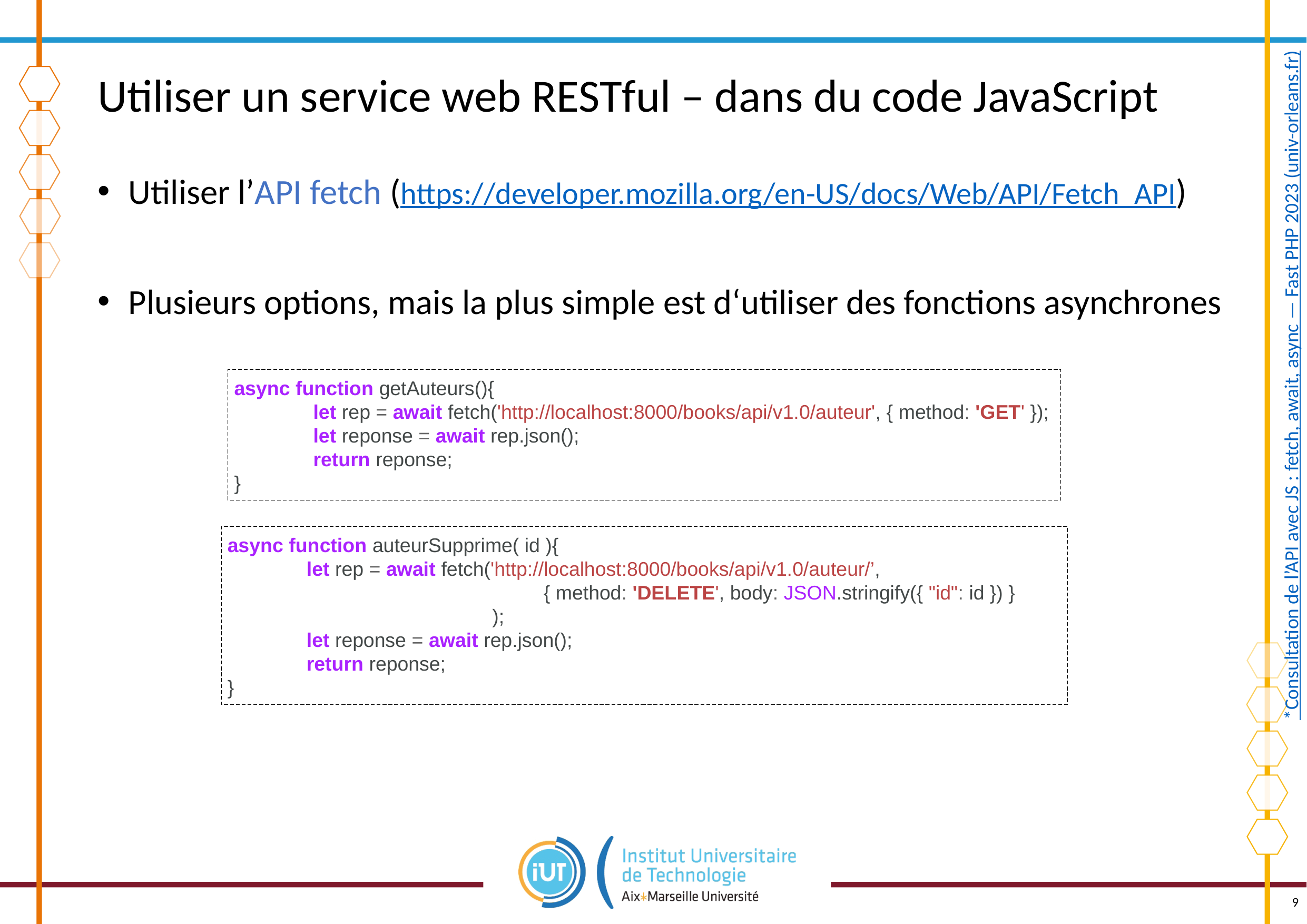

# Utiliser un service web RESTful – dans du code JavaScript
Utiliser l’API fetch (https://developer.mozilla.org/en-US/docs/Web/API/Fetch_API)

Plusieurs options, mais la plus simple est d‘utiliser des fonctions asynchrones
*Consultation de l’API avec JS : fetch, await, async — Fast PHP 2023 (univ-orleans.fr)
async function getAuteurs(){
	let rep = await fetch('http://localhost:8000/books/api/v1.0/auteur', { method: 'GET' });
	let reponse = await rep.json();
	return reponse;
}
async function auteurSupprime( id ){
	let rep = await fetch('http://localhost:8000/books/api/v1.0/auteur/’,
		 		{ method: 'DELETE', body: JSON.stringify({ "id": id }) }
			     );
	let reponse = await rep.json();
	return reponse;
}
9